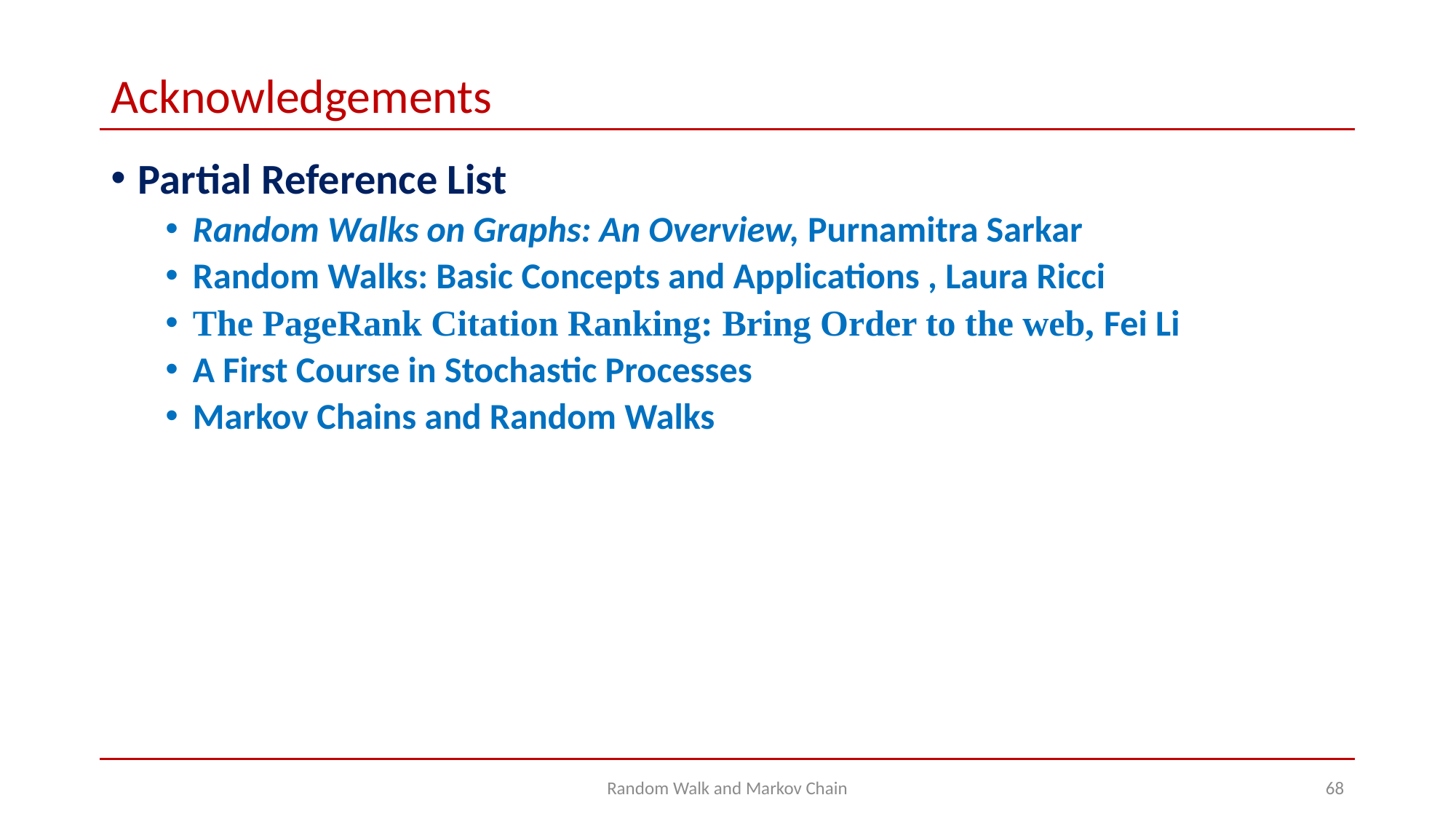

# Acknowledgements
Partial Reference List
Random Walks on Graphs: An Overview, Purnamitra Sarkar
Random Walks: Basic Concepts and Applications , Laura Ricci
The PageRank Citation Ranking: Bring Order to the web, Fei Li
A First Course in Stochastic Processes
Markov Chains and Random Walks
Random Walk and Markov Chain
68